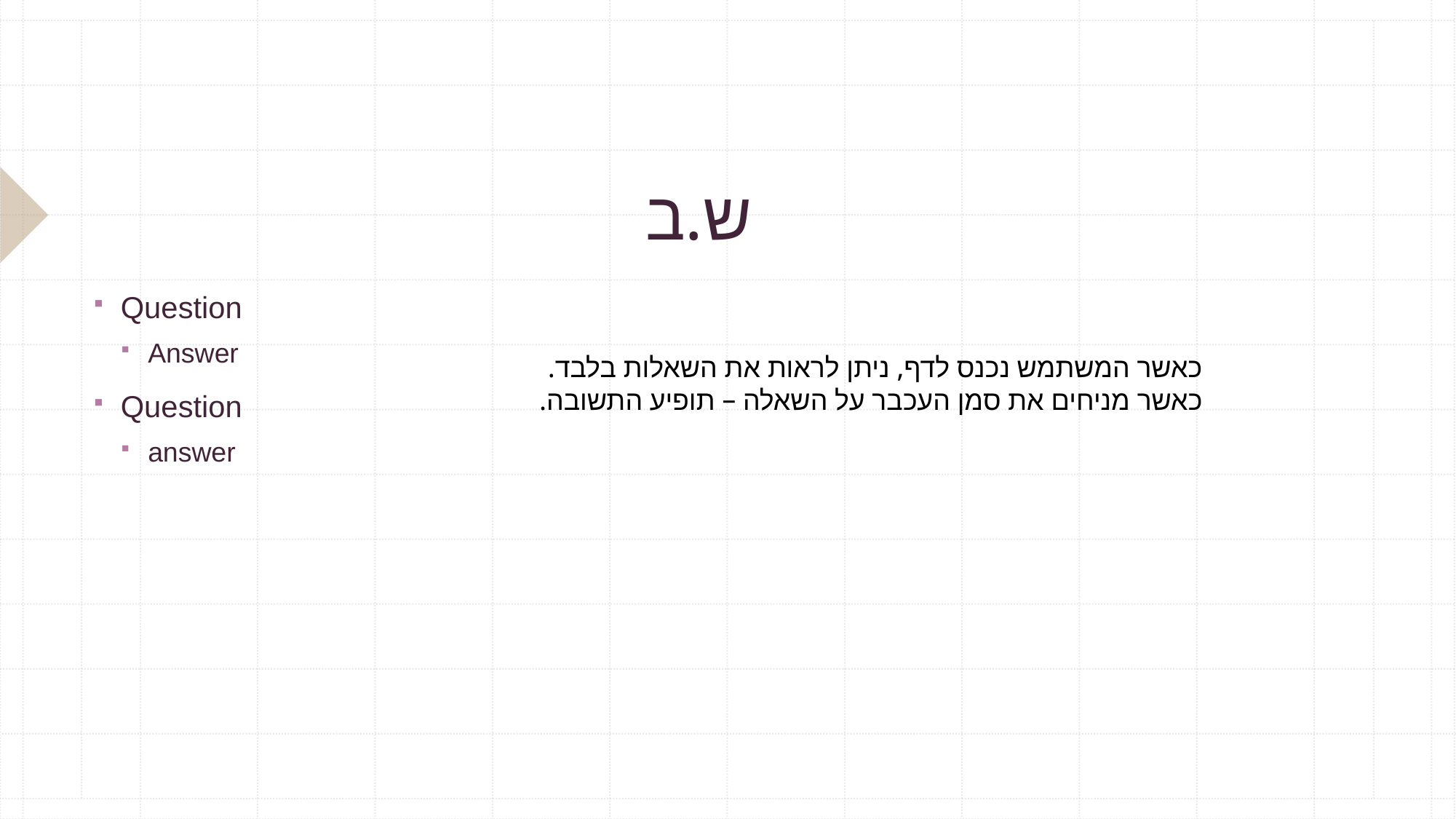

# ש.ב
Question
Answer
Question
answer
כאשר המשתמש נכנס לדף, ניתן לראות את השאלות בלבד.
כאשר מניחים את סמן העכבר על השאלה – תופיע התשובה.